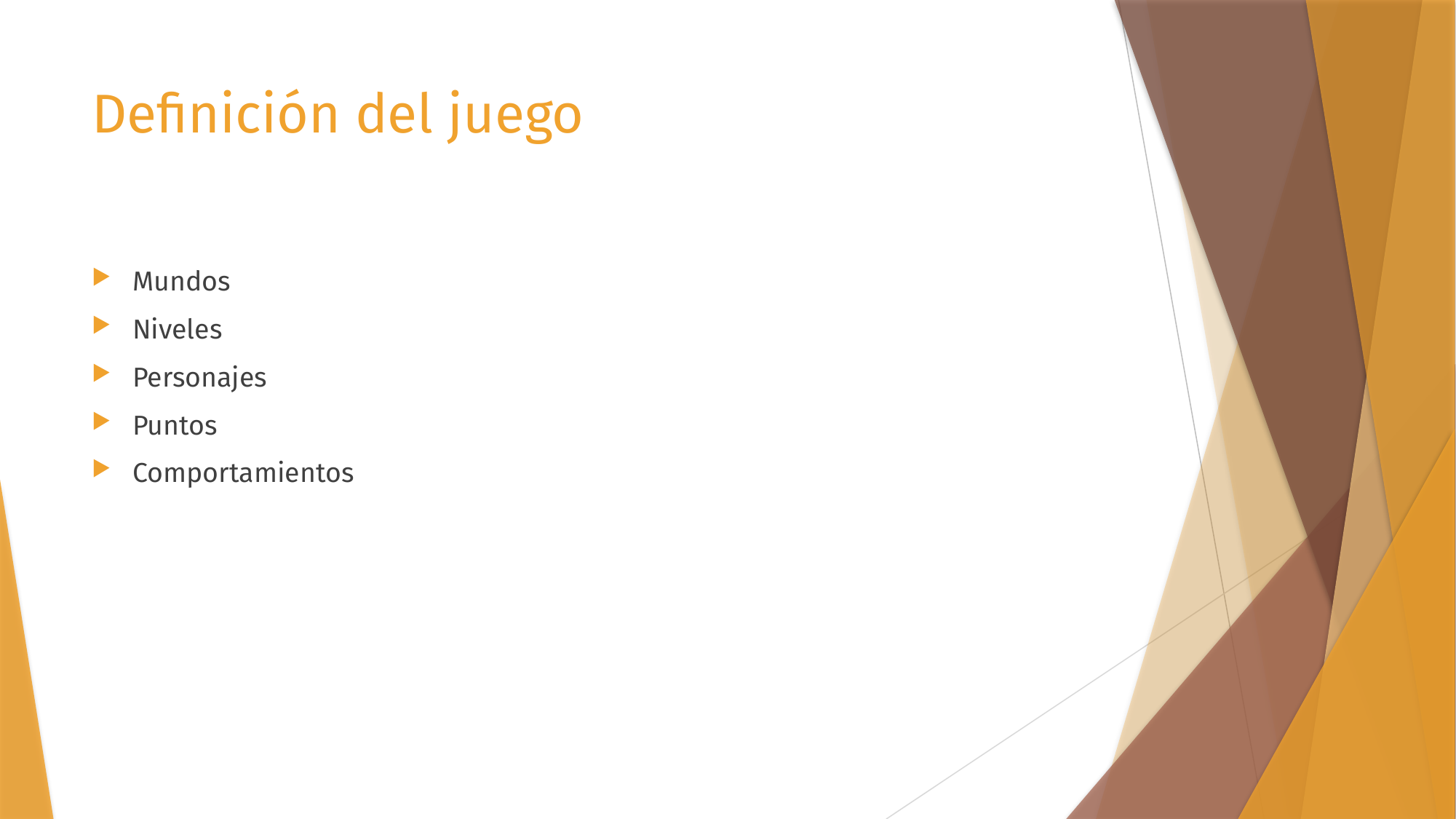

# Definición del juego
Mundos
Niveles
Personajes
Puntos
Comportamientos